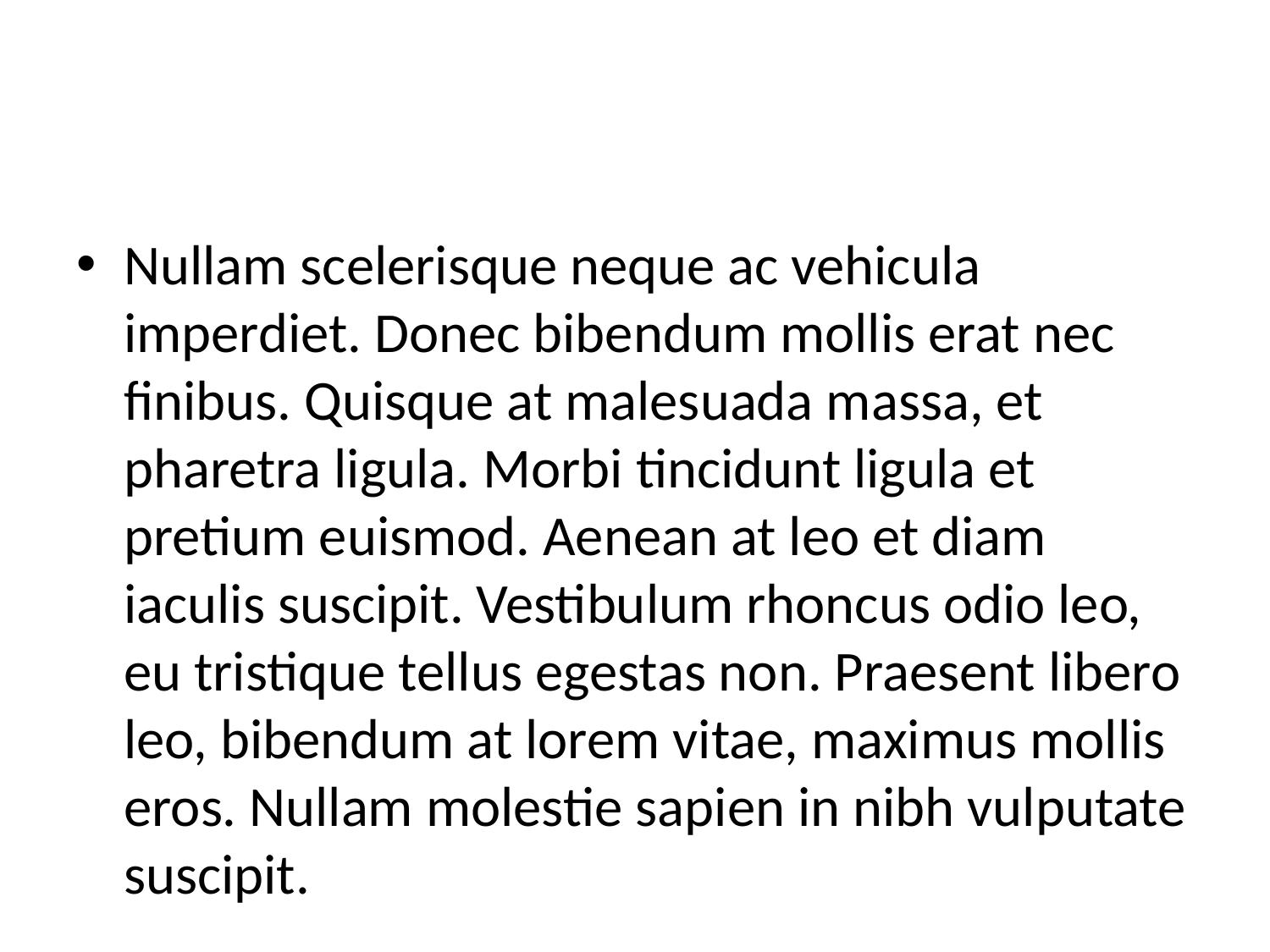

#
Nullam scelerisque neque ac vehicula imperdiet. Donec bibendum mollis erat nec finibus. Quisque at malesuada massa, et pharetra ligula. Morbi tincidunt ligula et pretium euismod. Aenean at leo et diam iaculis suscipit. Vestibulum rhoncus odio leo, eu tristique tellus egestas non. Praesent libero leo, bibendum at lorem vitae, maximus mollis eros. Nullam molestie sapien in nibh vulputate suscipit.